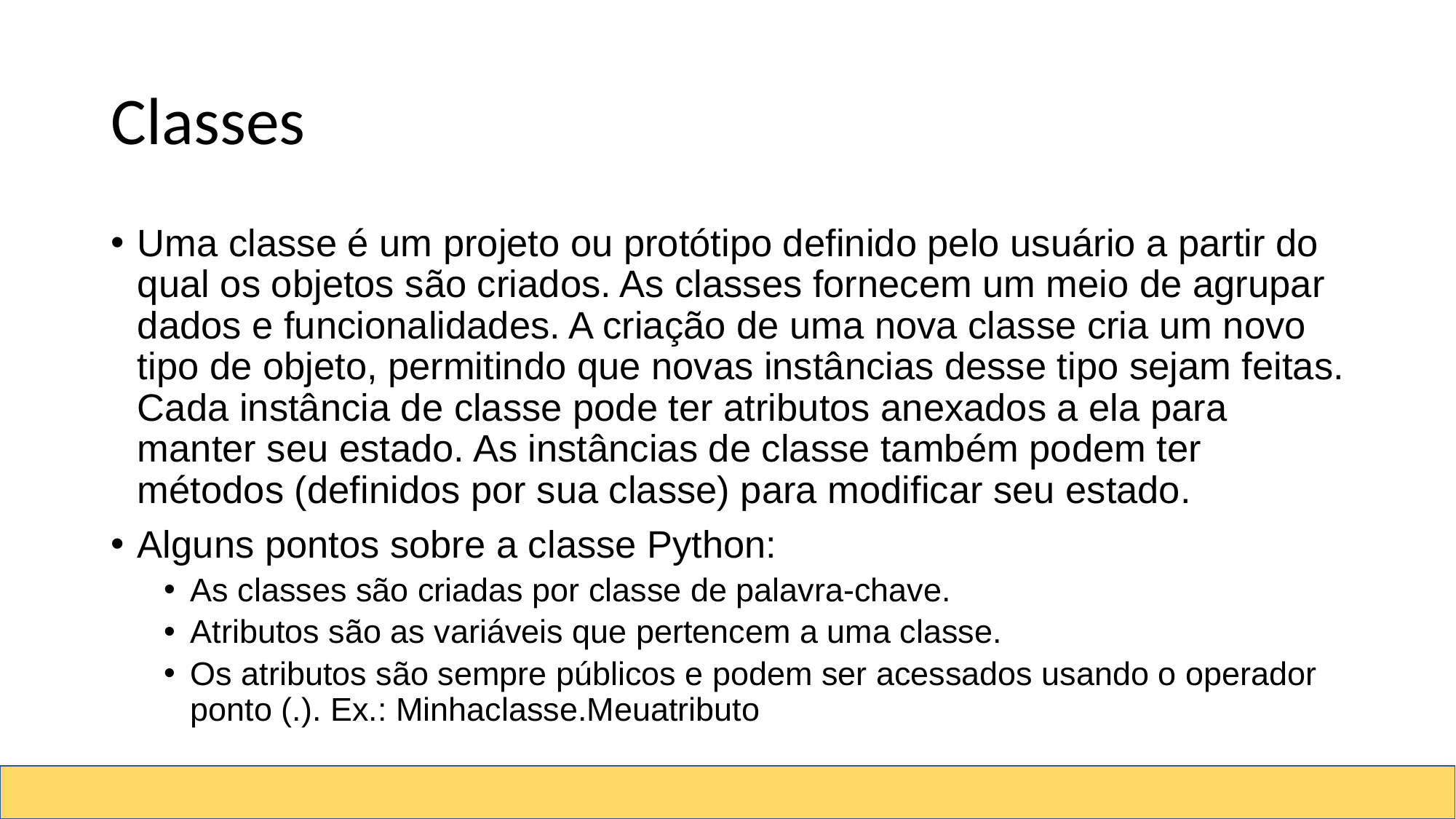

# Classes
Uma classe é um projeto ou protótipo definido pelo usuário a partir do qual os objetos são criados. As classes fornecem um meio de agrupar dados e funcionalidades. A criação de uma nova classe cria um novo tipo de objeto, permitindo que novas instâncias desse tipo sejam feitas. Cada instância de classe pode ter atributos anexados a ela para manter seu estado. As instâncias de classe também podem ter métodos (definidos por sua classe) para modificar seu estado.
Alguns pontos sobre a classe Python:
As classes são criadas por classe de palavra-chave.
Atributos são as variáveis ​​que pertencem a uma classe.
Os atributos são sempre públicos e podem ser acessados ​​usando o operador ponto (.). Ex.: Minhaclasse.Meuatributo